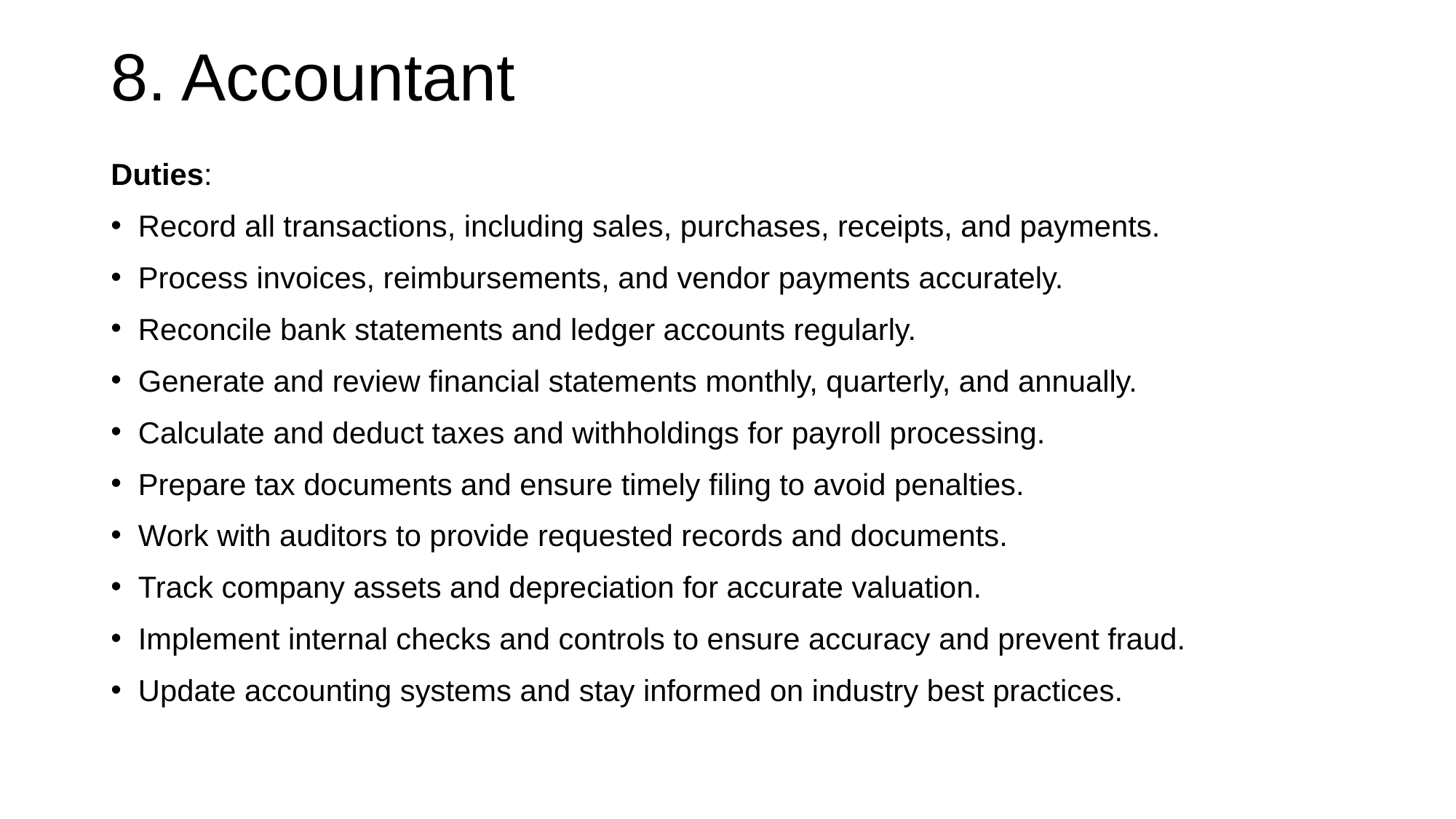

# 8. Accountant
Duties:
Record all transactions, including sales, purchases, receipts, and payments.
Process invoices, reimbursements, and vendor payments accurately.
Reconcile bank statements and ledger accounts regularly.
Generate and review financial statements monthly, quarterly, and annually.
Calculate and deduct taxes and withholdings for payroll processing.
Prepare tax documents and ensure timely filing to avoid penalties.
Work with auditors to provide requested records and documents.
Track company assets and depreciation for accurate valuation.
Implement internal checks and controls to ensure accuracy and prevent fraud.
Update accounting systems and stay informed on industry best practices.